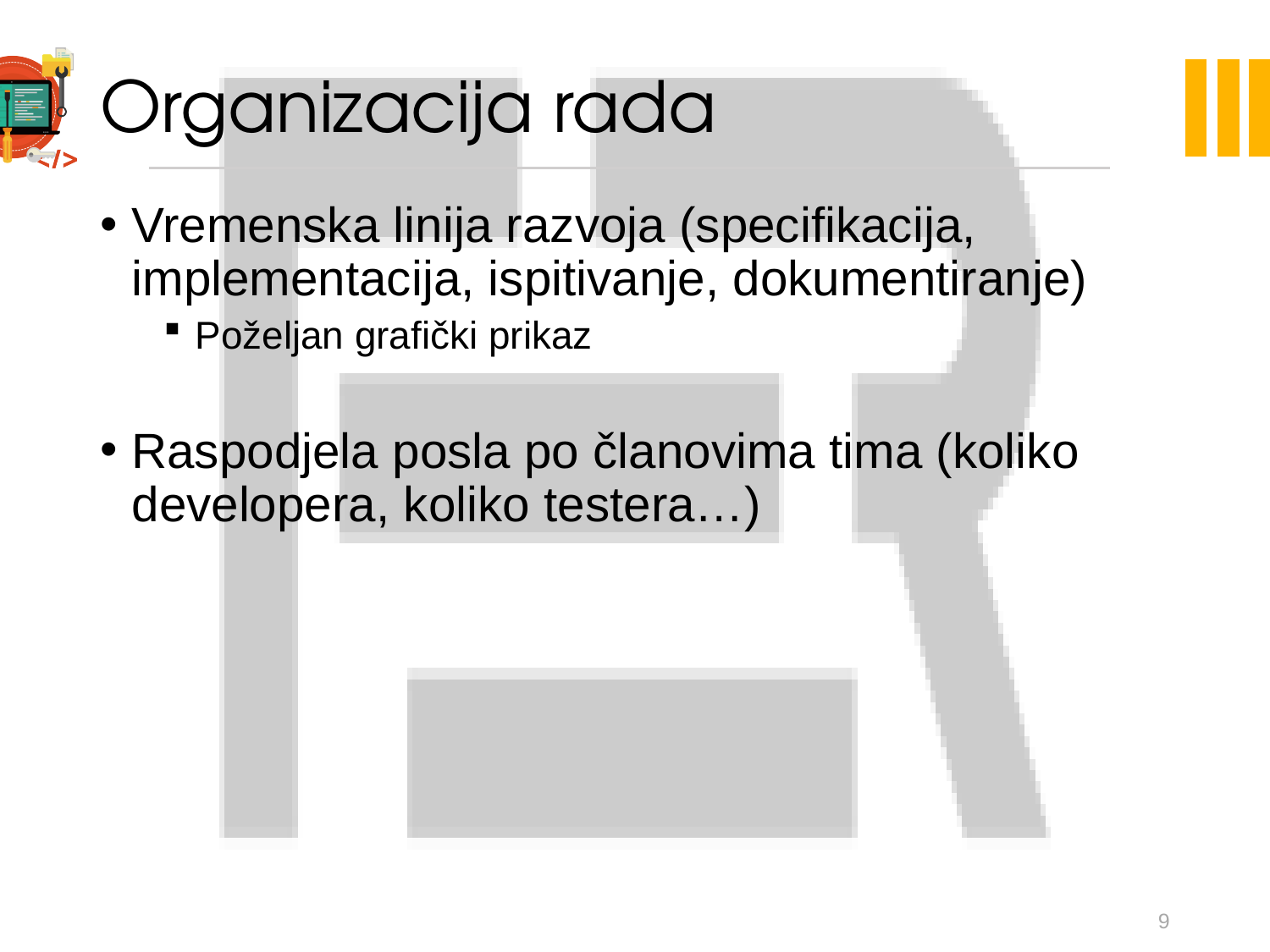

# Organizacija rada
Vremenska linija razvoja (specifikacija, implementacija, ispitivanje, dokumentiranje)
Poželjan grafički prikaz

Raspodjela posla po članovima tima (koliko developera, koliko testera…)
9